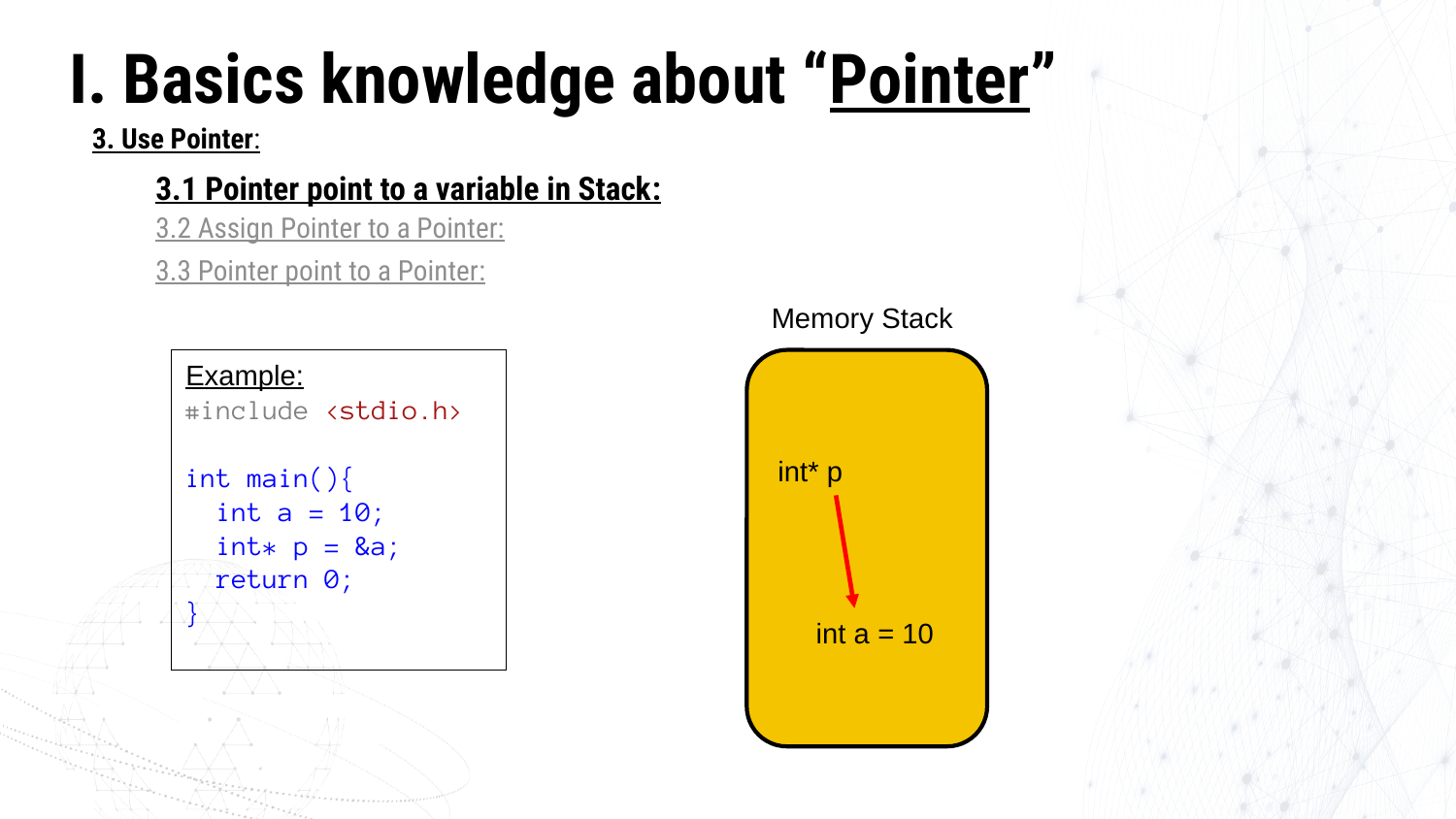

# I. Basics knowledge about “Pointer”
3. Use Pointer:

3.1 Pointer point to a variable in Stack:

3.2 Assign Pointer to a Pointer:

3.3 Pointer point to a Pointer:

Memory Stack
Example:
#include <stdio.h>

int main(){
  int a = 10;
  int* p = &a;
  return 0;
}

int* p
int a = 10